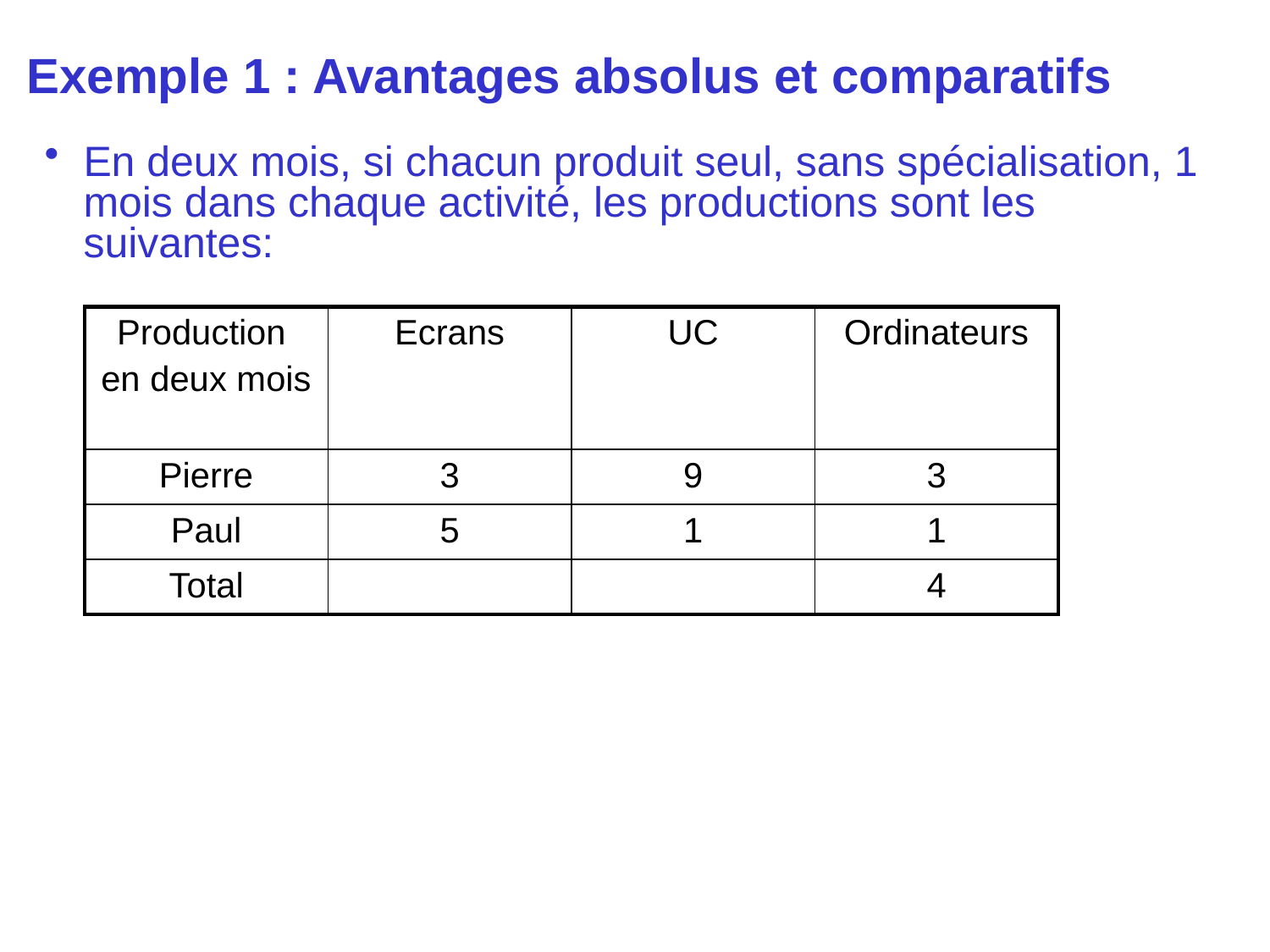

# Exemple 1 : Avantages absolus et comparatifs
En deux mois, si chacun produit seul, sans spécialisation, 1 mois dans chaque activité, les productions sont les suivantes:
| Production en deux mois | Ecrans | UC | Ordinateurs |
| --- | --- | --- | --- |
| Pierre | 3 | 9 | 3 |
| Paul | 5 | 1 | 1 |
| Total |  |  | 4 |